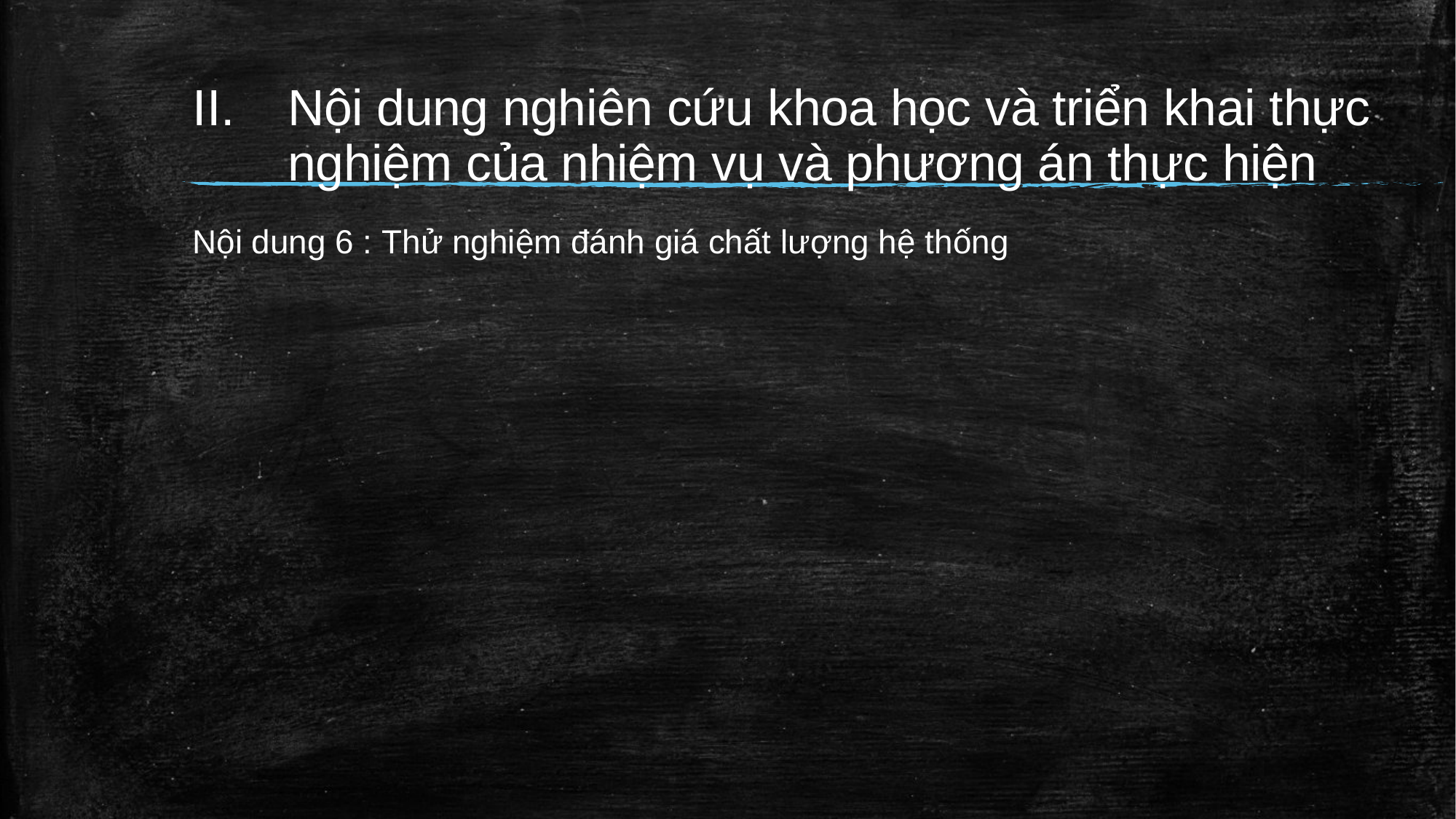

# Nội dung nghiên cứu khoa học và triển khai thực nghiệm của nhiệm vụ và phương án thực hiện
Nội dung 6 : Thử nghiệm đánh giá chất lượng hệ thống